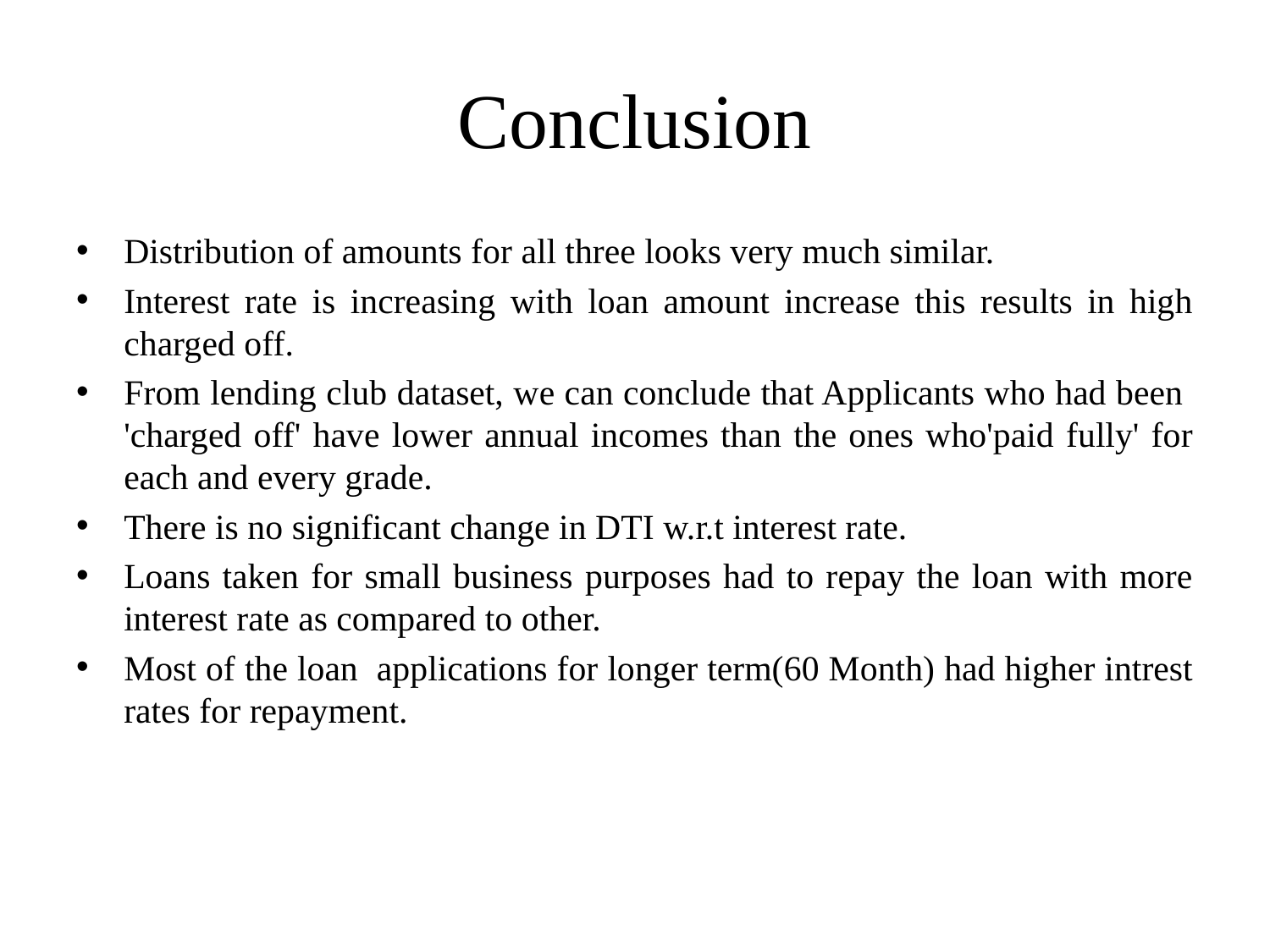

# Conclusion
Distribution of amounts for all three looks very much similar.
Interest rate is increasing with loan amount increase this results in high charged off.
From lending club dataset, we can conclude that Applicants who had been  'charged off' have lower annual incomes than the ones who'paid fully' for each and every grade.
There is no significant change in DTI w.r.t interest rate.
Loans taken for small business purposes had to repay the loan with more interest rate as compared to other.
Most of the loan  applications for longer term(60 Month) had higher intrest rates for repayment.